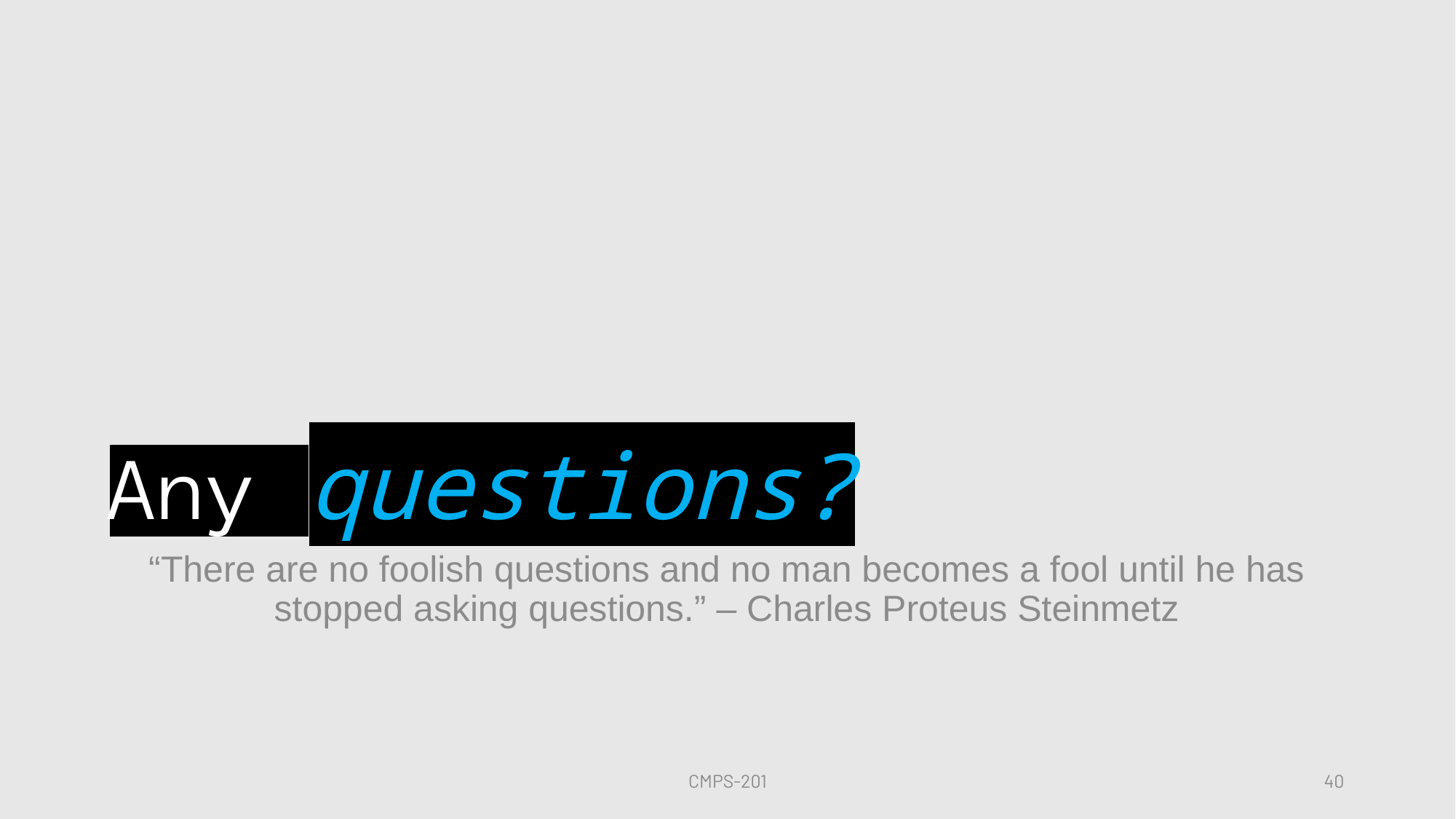

# Any questions?
“There are no foolish questions and no man becomes a fool until he has stopped asking questions.” – Charles Proteus Steinmetz

CMPS-201
40